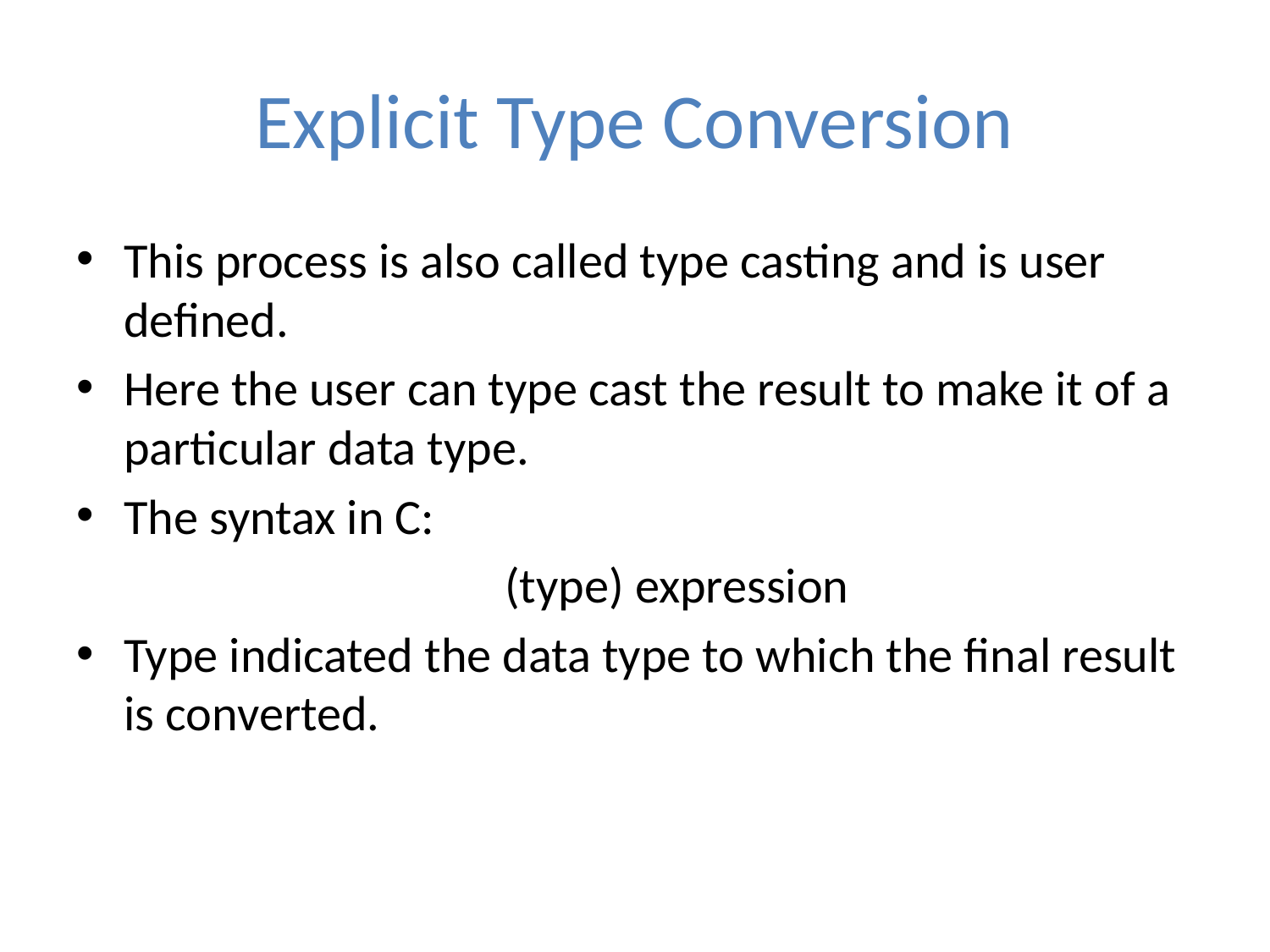

# Explicit Type Conversion
This process is also called type casting and is user defined.
Here the user can type cast the result to make it of a particular data type.
The syntax in C:
				(type) expression
Type indicated the data type to which the final result is converted.